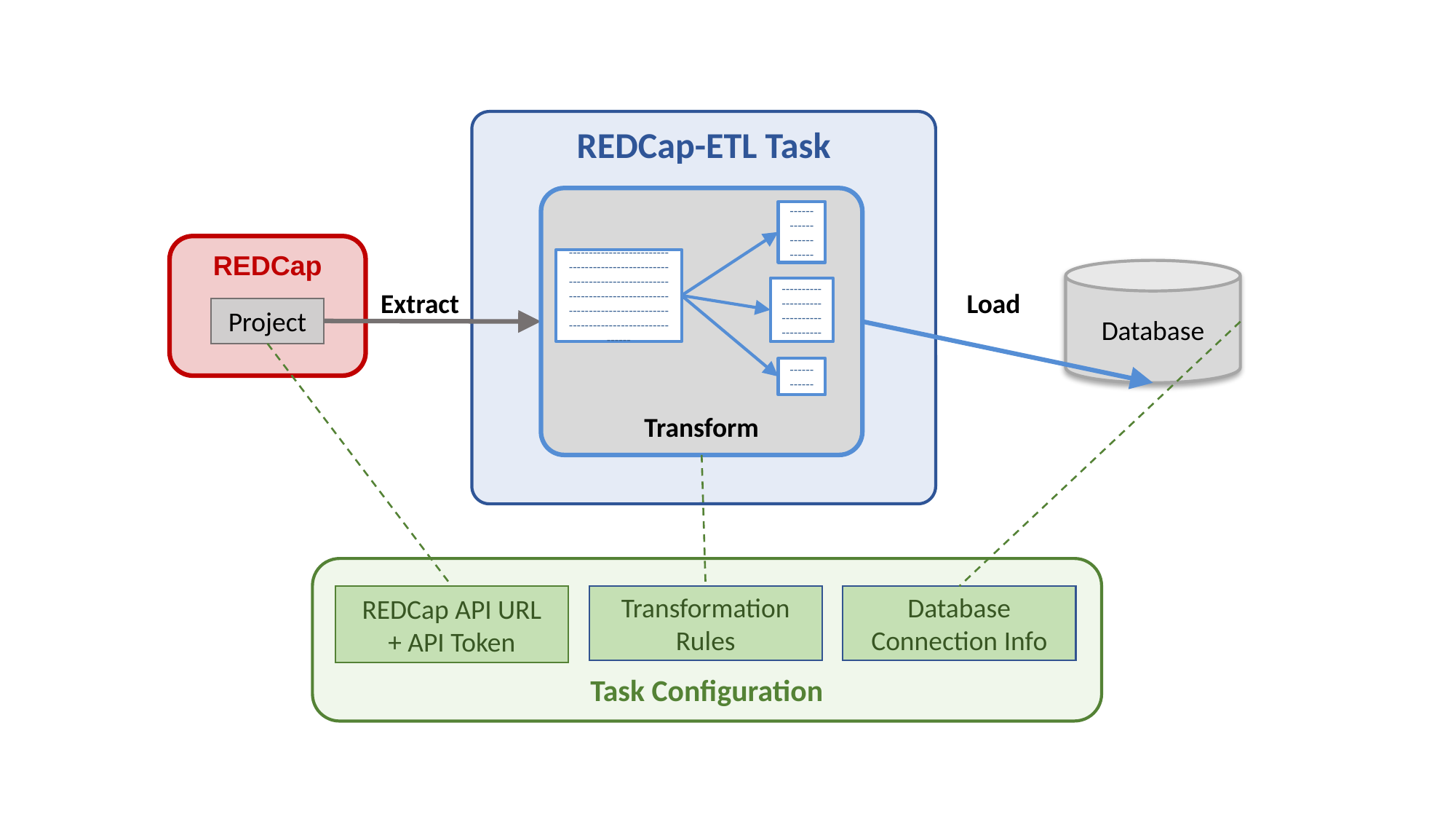

REDCap-ETL Task
Transform
------------------------
REDCap
------------------------------------------------------------------------------------------------------------------------------------------------------------
Database
----------------------------------------
Extract
Load
Project
------------
Task Configuration
Database Connection Info
REDCap API URL
+ API Token
Transformation Rules